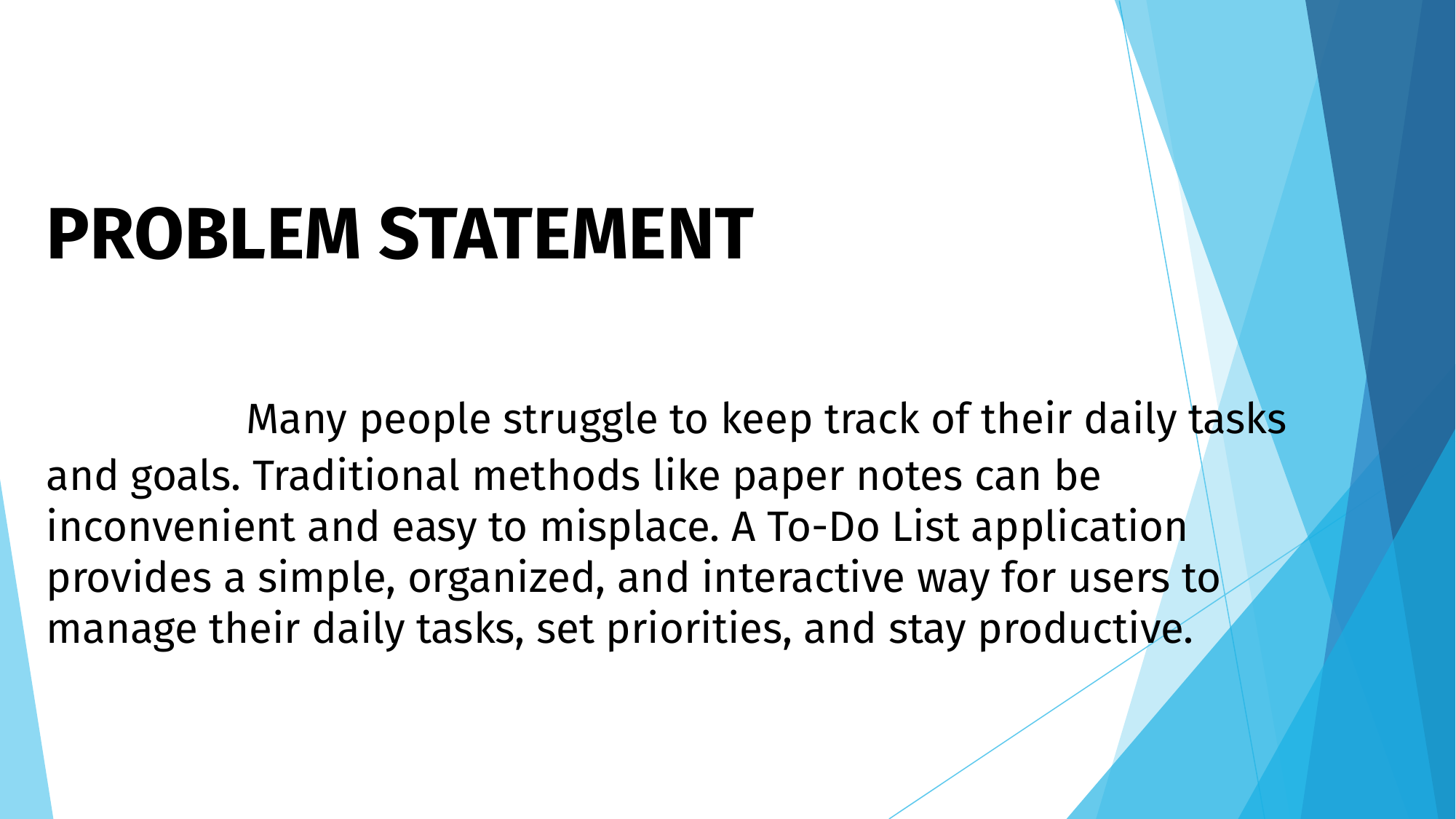

# PROBLEM STATEMENT Many people struggle to keep track of their daily tasks and goals. Traditional methods like paper notes can be inconvenient and easy to misplace. A To-Do List application provides a simple, organized, and interactive way for users to manage their daily tasks, set priorities, and stay productive.